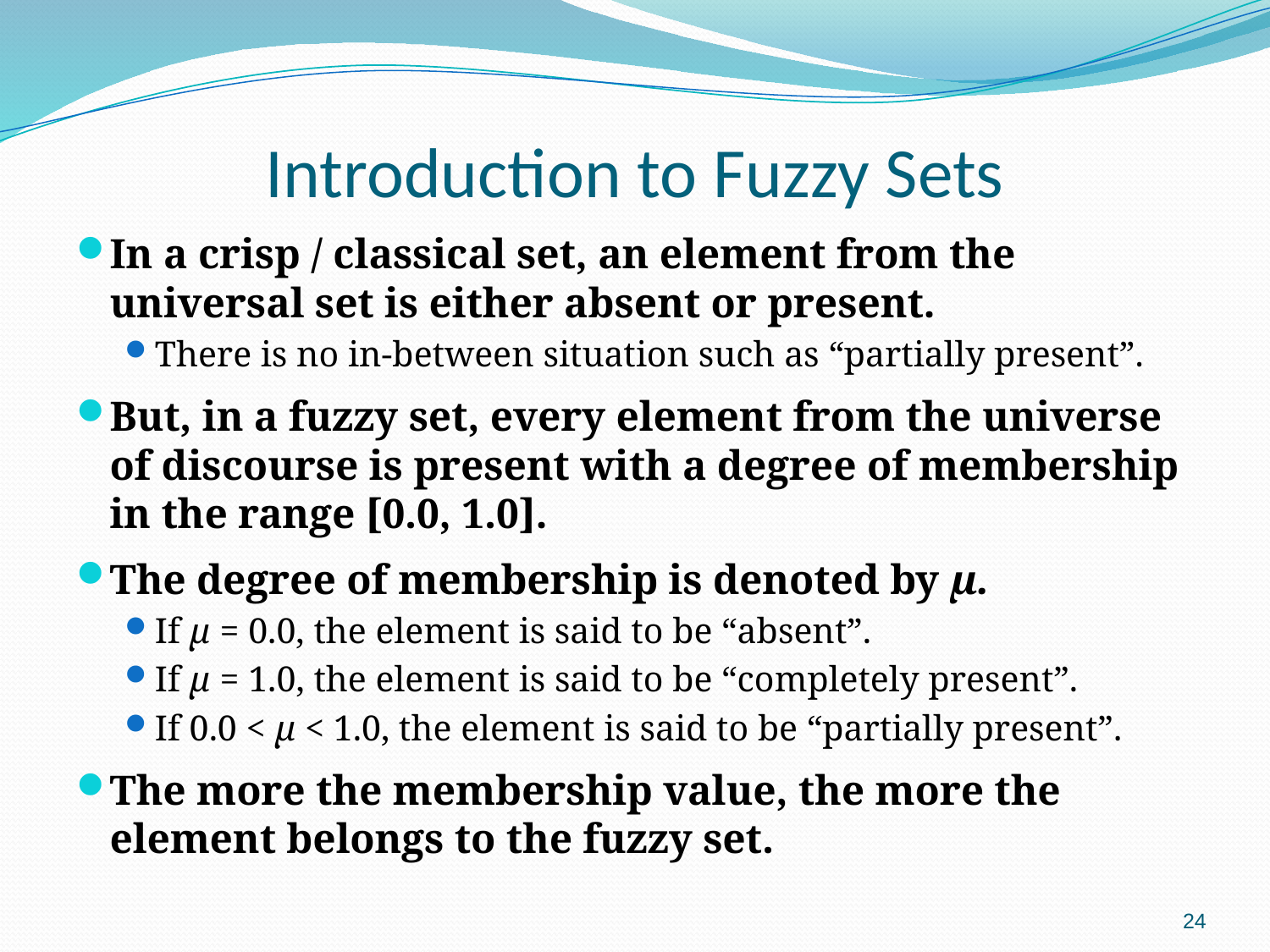

# Introduction to Fuzzy Sets
In a crisp / classical set, an element from the universal set is either absent or present.
There is no in-between situation such as “partially present”.
But, in a fuzzy set, every element from the universe of discourse is present with a degree of membership in the range [0.0, 1.0].
The degree of membership is denoted by μ.
If μ = 0.0, the element is said to be “absent”.
If μ = 1.0, the element is said to be “completely present”.
If 0.0 < μ < 1.0, the element is said to be “partially present”.
The more the membership value, the more the element belongs to the fuzzy set.

24